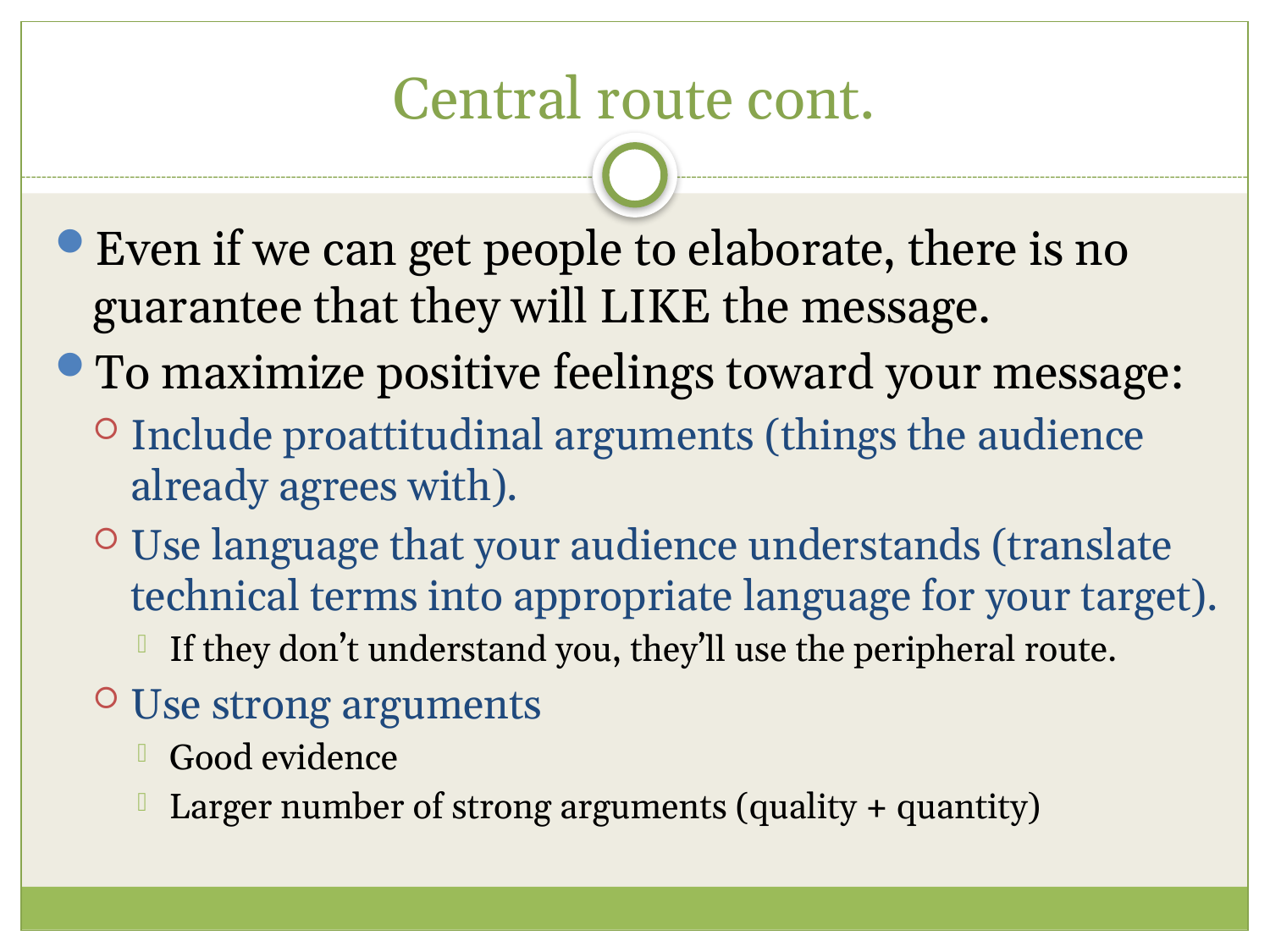

# Central route cont.
Even if we can get people to elaborate, there is no guarantee that they will LIKE the message.
To maximize positive feelings toward your message:
Include proattitudinal arguments (things the audience already agrees with).
Use language that your audience understands (translate technical terms into appropriate language for your target).
If they don’t understand you, they’ll use the peripheral route.
Use strong arguments
Good evidence
Larger number of strong arguments (quality + quantity)